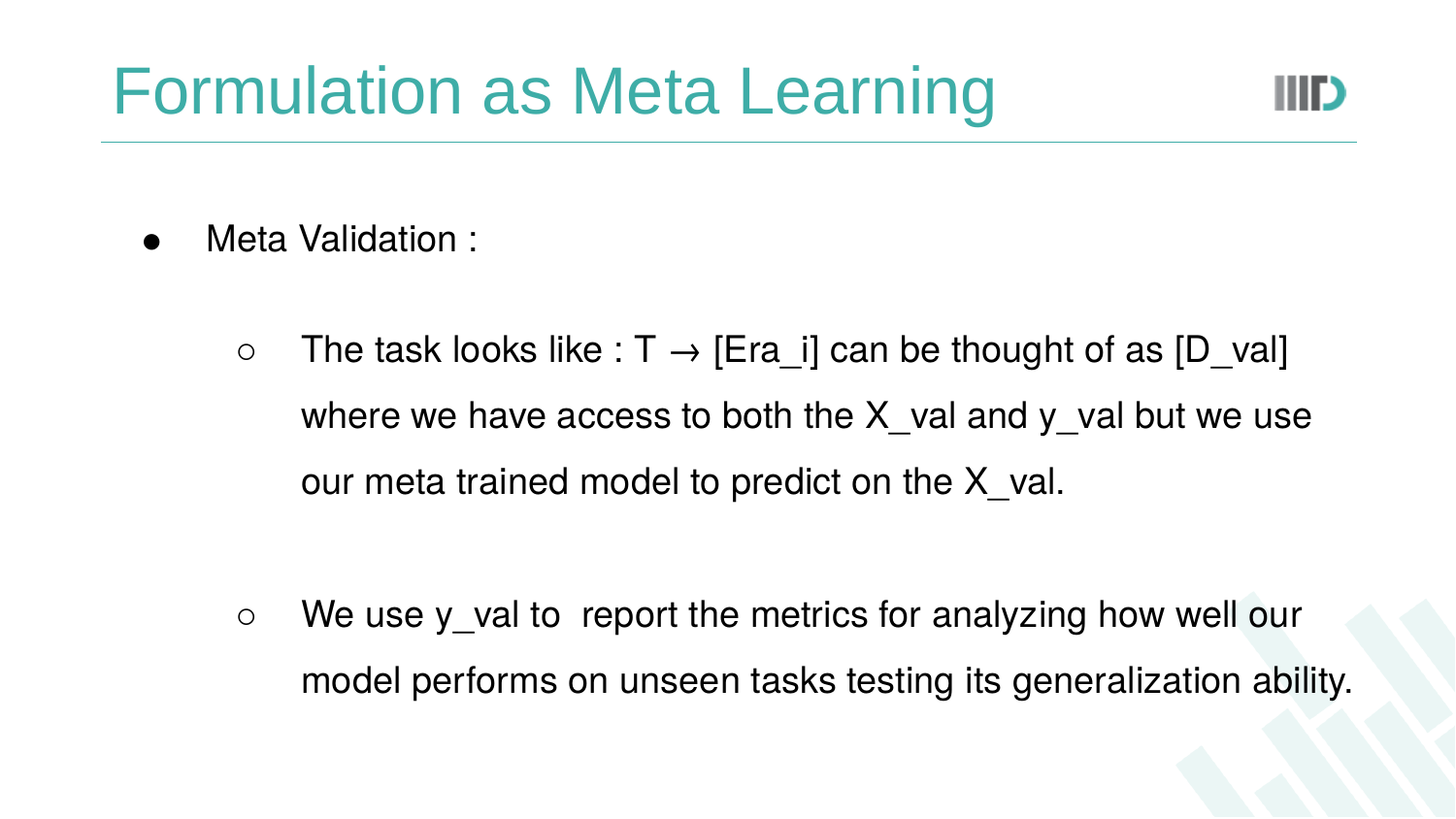

# Formulation as Meta Learning
Meta Validation :
The task looks like : T → [Era_i] can be thought of as [D_val] where we have access to both the X_val and y_val but we use our meta trained model to predict on the X_val.
We use y_val to  report the metrics for analyzing how well our model performs on unseen tasks testing its generalization ability.